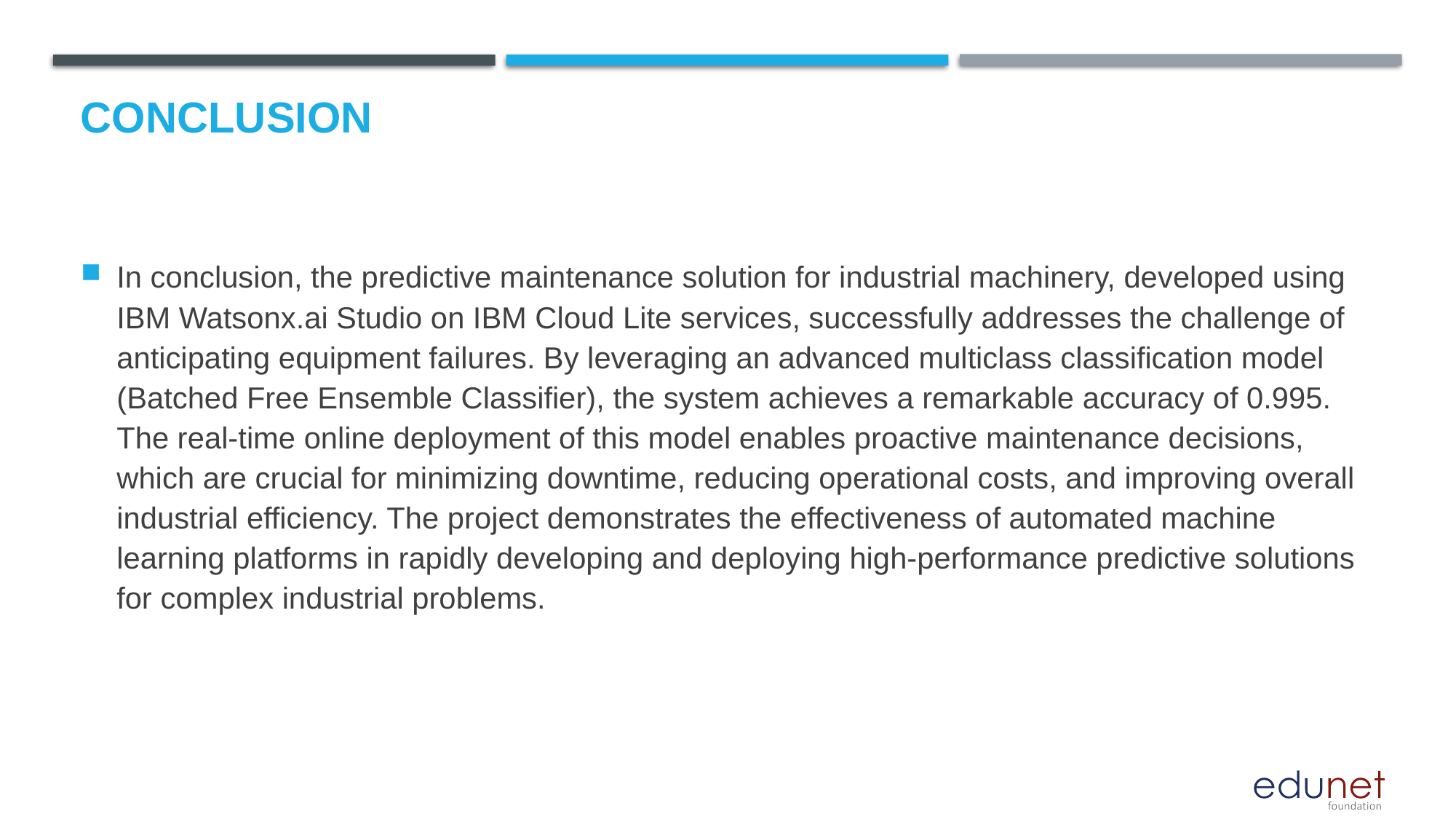

# Conclusion
In conclusion, the predictive maintenance solution for industrial machinery, developed using IBM Watsonx.ai Studio on IBM Cloud Lite services, successfully addresses the challenge of anticipating equipment failures. By leveraging an advanced multiclass classification model (Batched Free Ensemble Classifier), the system achieves a remarkable accuracy of 0.995. The real-time online deployment of this model enables proactive maintenance decisions, which are crucial for minimizing downtime, reducing operational costs, and improving overall industrial efficiency. The project demonstrates the effectiveness of automated machine learning platforms in rapidly developing and deploying high-performance predictive solutions for complex industrial problems.